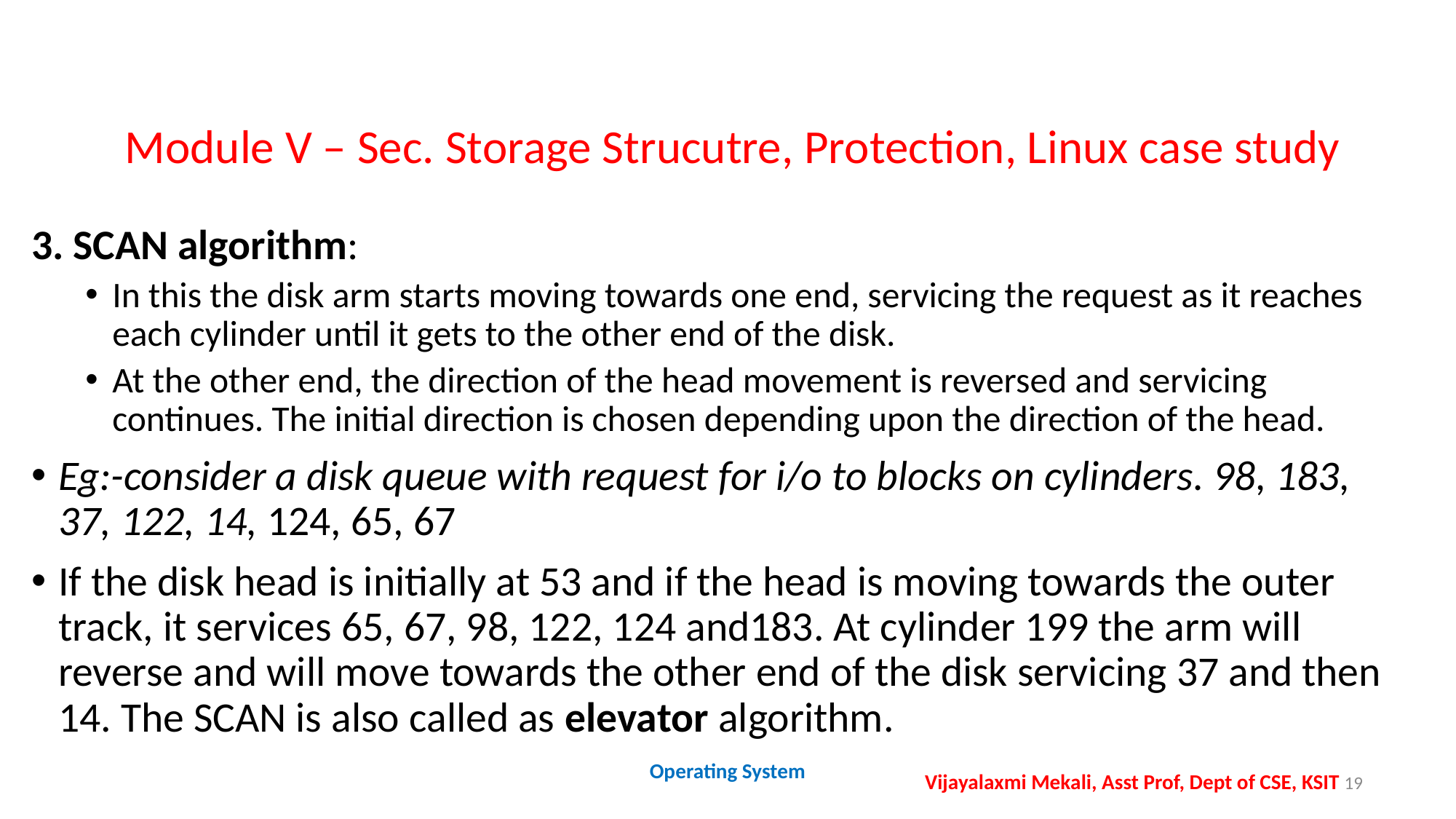

# Module V – Sec. Storage Strucutre, Protection, Linux case study
3. SCAN algorithm:
In this the disk arm starts moving towards one end, servicing the request as it reaches each cylinder until it gets to the other end of the disk.
At the other end, the direction of the head movement is reversed and servicing continues. The initial direction is chosen depending upon the direction of the head.
Eg:-consider a disk queue with request for i/o to blocks on cylinders. 98, 183, 37, 122, 14, 124, 65, 67
If the disk head is initially at 53 and if the head is moving towards the outer track, it services 65, 67, 98, 122, 124 and183. At cylinder 199 the arm will reverse and will move towards the other end of the disk servicing 37 and then 14. The SCAN is also called as elevator algorithm.
Operating System

Vijayalaxmi Mekali, Asst Prof, Dept of CSE, KSIT 19